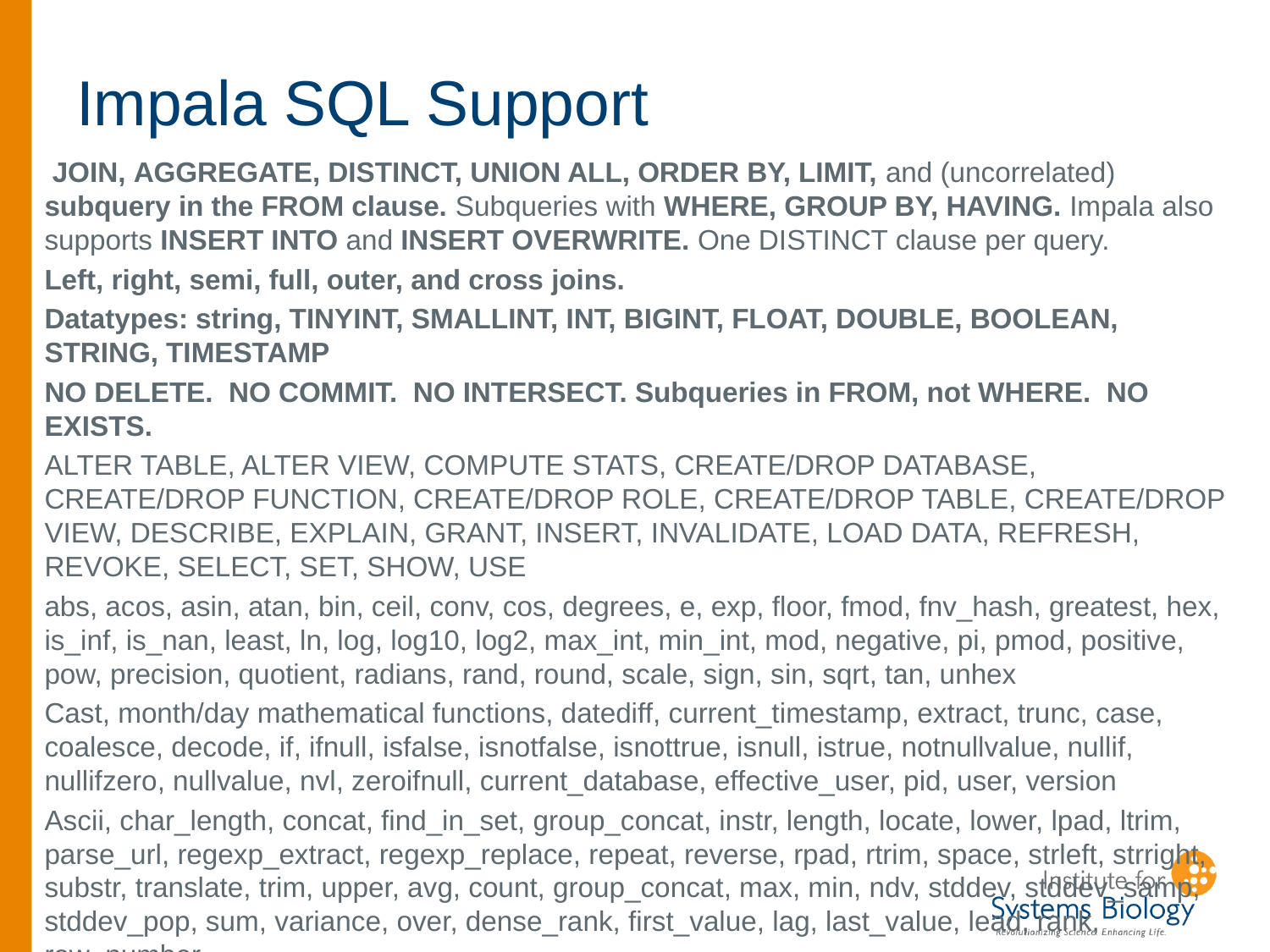

# Impala SQL Support
 JOIN, AGGREGATE, DISTINCT, UNION ALL, ORDER BY, LIMIT, and (uncorrelated) subquery in the FROM clause. Subqueries with WHERE, GROUP BY, HAVING. Impala also supports INSERT INTO and INSERT OVERWRITE. One DISTINCT clause per query.
Left, right, semi, full, outer, and cross joins.
Datatypes: string, TINYINT, SMALLINT, INT, BIGINT, FLOAT, DOUBLE, BOOLEAN, STRING, TIMESTAMP
NO DELETE.  NO COMMIT.  NO INTERSECT. Subqueries in FROM, not WHERE.  NO EXISTS.
ALTER TABLE, ALTER VIEW, COMPUTE STATS, CREATE/DROP DATABASE, CREATE/DROP FUNCTION, CREATE/DROP ROLE, CREATE/DROP TABLE, CREATE/DROP VIEW, DESCRIBE, EXPLAIN, GRANT, INSERT, INVALIDATE, LOAD DATA, REFRESH, REVOKE, SELECT, SET, SHOW, USE
abs, acos, asin, atan, bin, ceil, conv, cos, degrees, e, exp, floor, fmod, fnv_hash, greatest, hex, is_inf, is_nan, least, ln, log, log10, log2, max_int, min_int, mod, negative, pi, pmod, positive, pow, precision, quotient, radians, rand, round, scale, sign, sin, sqrt, tan, unhex
Cast, month/day mathematical functions, datediff, current_timestamp, extract, trunc, case, coalesce, decode, if, ifnull, isfalse, isnotfalse, isnottrue, isnull, istrue, notnullvalue, nullif, nullifzero, nullvalue, nvl, zeroifnull, current_database, effective_user, pid, user, version
Ascii, char_length, concat, find_in_set, group_concat, instr, length, locate, lower, lpad, ltrim, parse_url, regexp_extract, regexp_replace, repeat, reverse, rpad, rtrim, space, strleft, strright, substr, translate, trim, upper, avg, count, group_concat, max, min, ndv, stddev, stddev_samp, stddev_pop, sum, variance, over, dense_rank, first_value, lag, last_value, lead, rank, row_number
Impala does not support natural joins or anti-joins, and requires the CROSS JOIN operator for Cartesian products result set to eliminate duplicate values